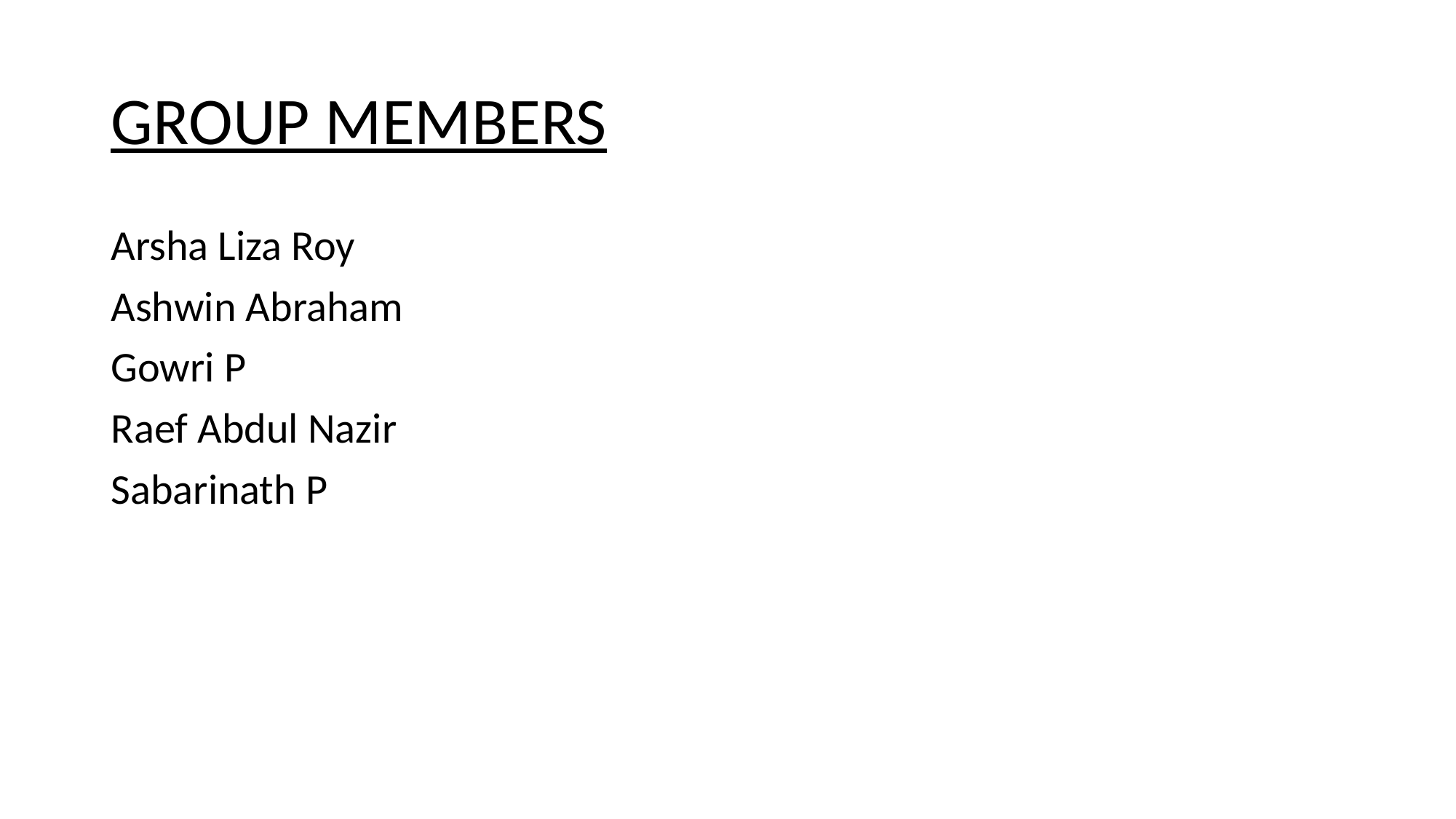

# GROUP MEMBERS
Arsha Liza Roy
Ashwin Abraham
Gowri P
Raef Abdul Nazir
Sabarinath P